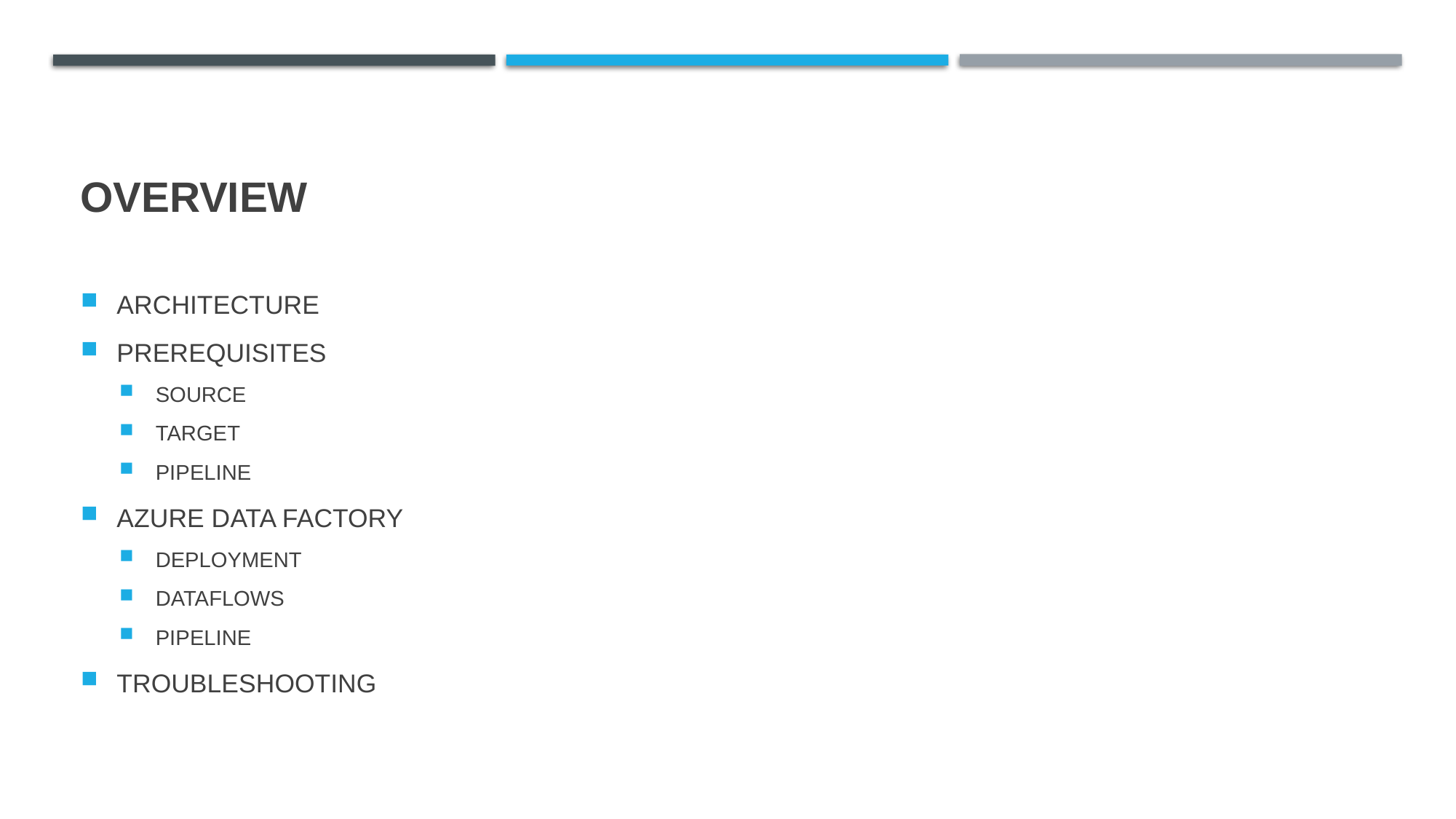

# OVERVIEW
ARCHITECTURE
PREREQUISITES
SOURCE
TARGET
PIPELINE
AZURE DATA FACTORY
DEPLOYMENT
DATAFLOWS
PIPELINE
TROUBLESHOOTING